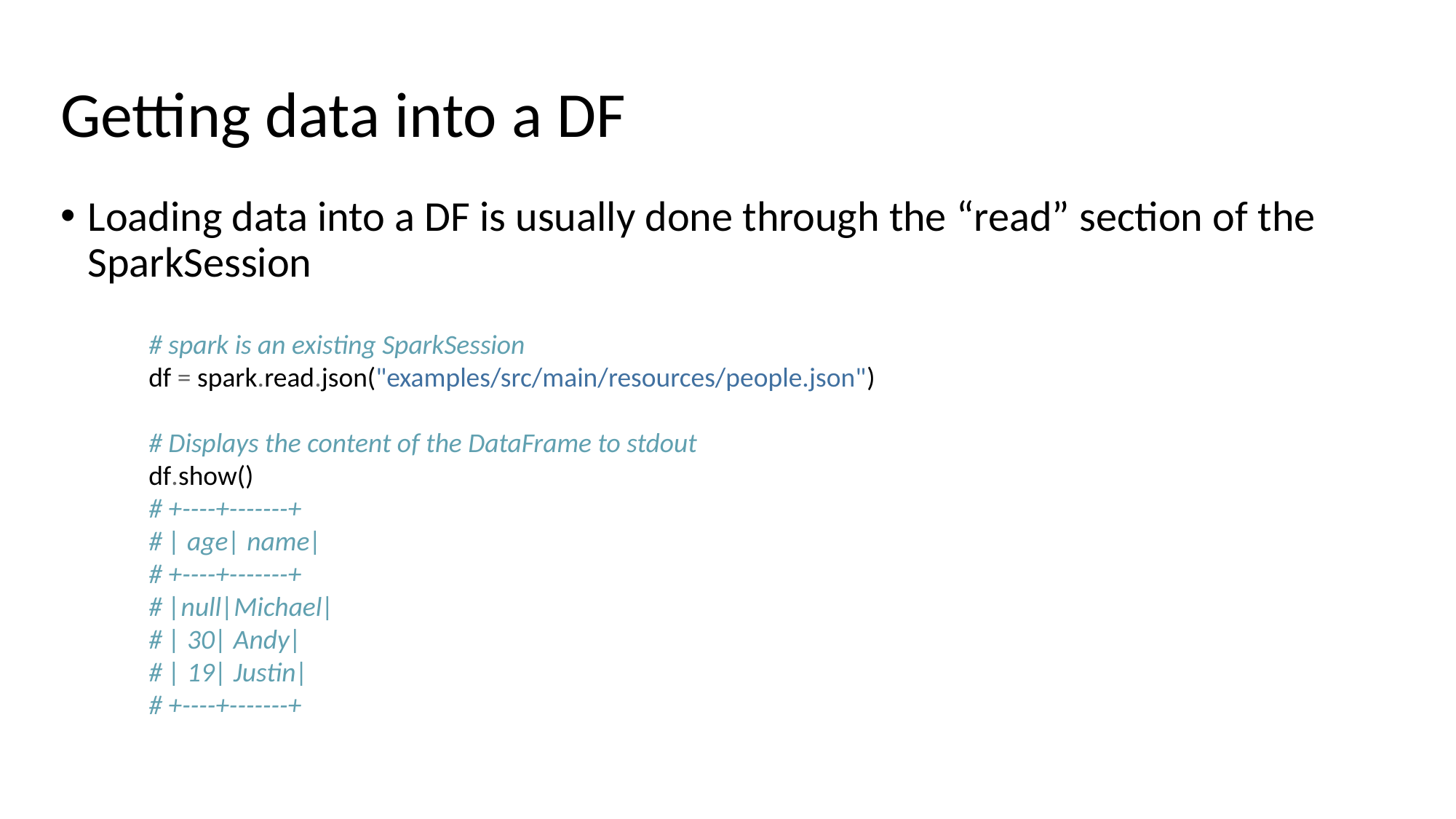

# Getting data into a DF
Loading data into a DF is usually done through the “read” section of the SparkSession
# spark is an existing SparkSession
df = spark.read.json("examples/src/main/resources/people.json")

# Displays the content of the DataFrame to stdout
df.show()
# +----+-------+
# | age| name|
# +----+-------+
# |null|Michael|
# | 30| Andy|
# | 19| Justin|
# +----+-------+